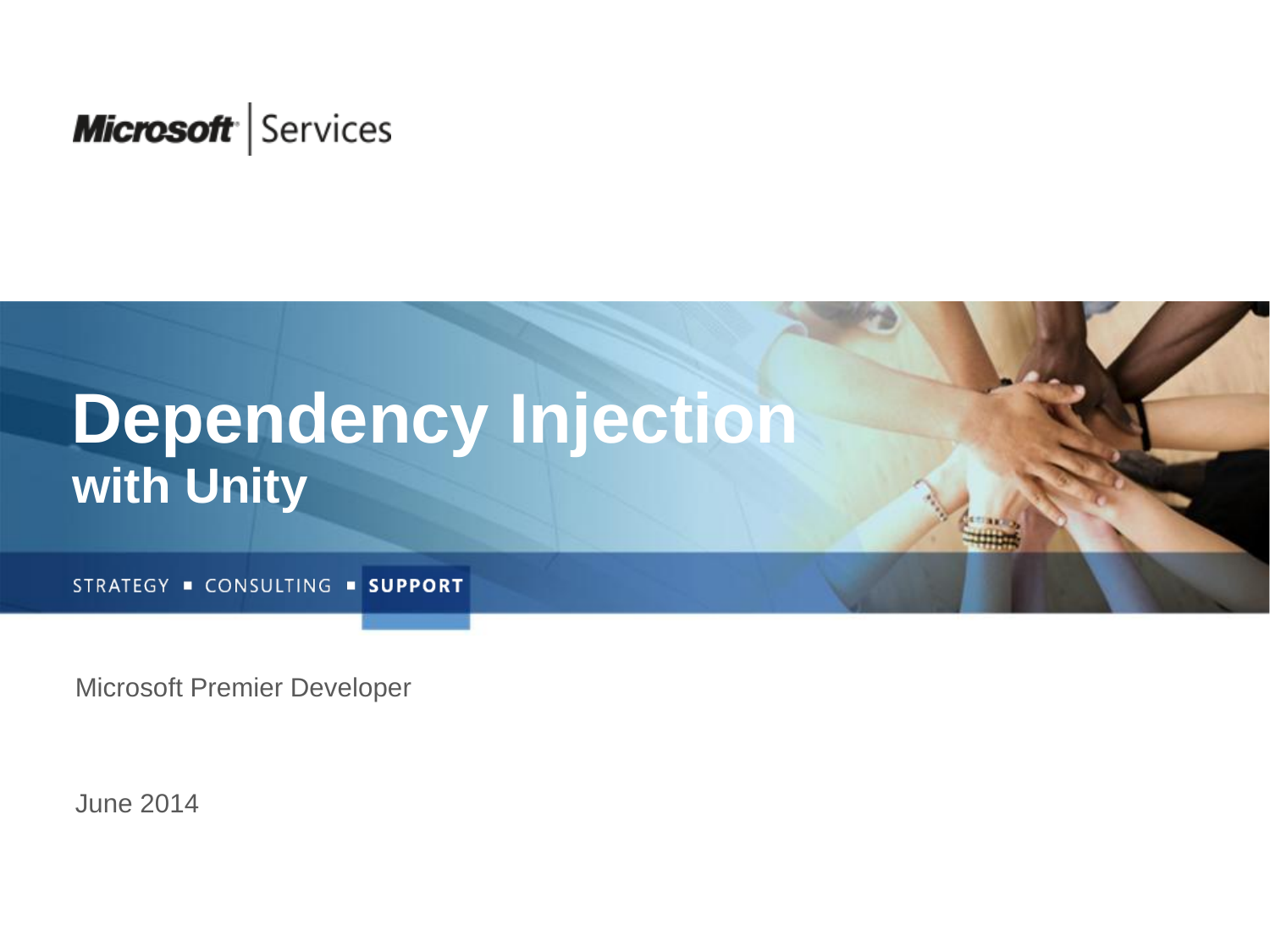

# Dependency Injection
with Unity
Microsoft Premier Developer
June 2014